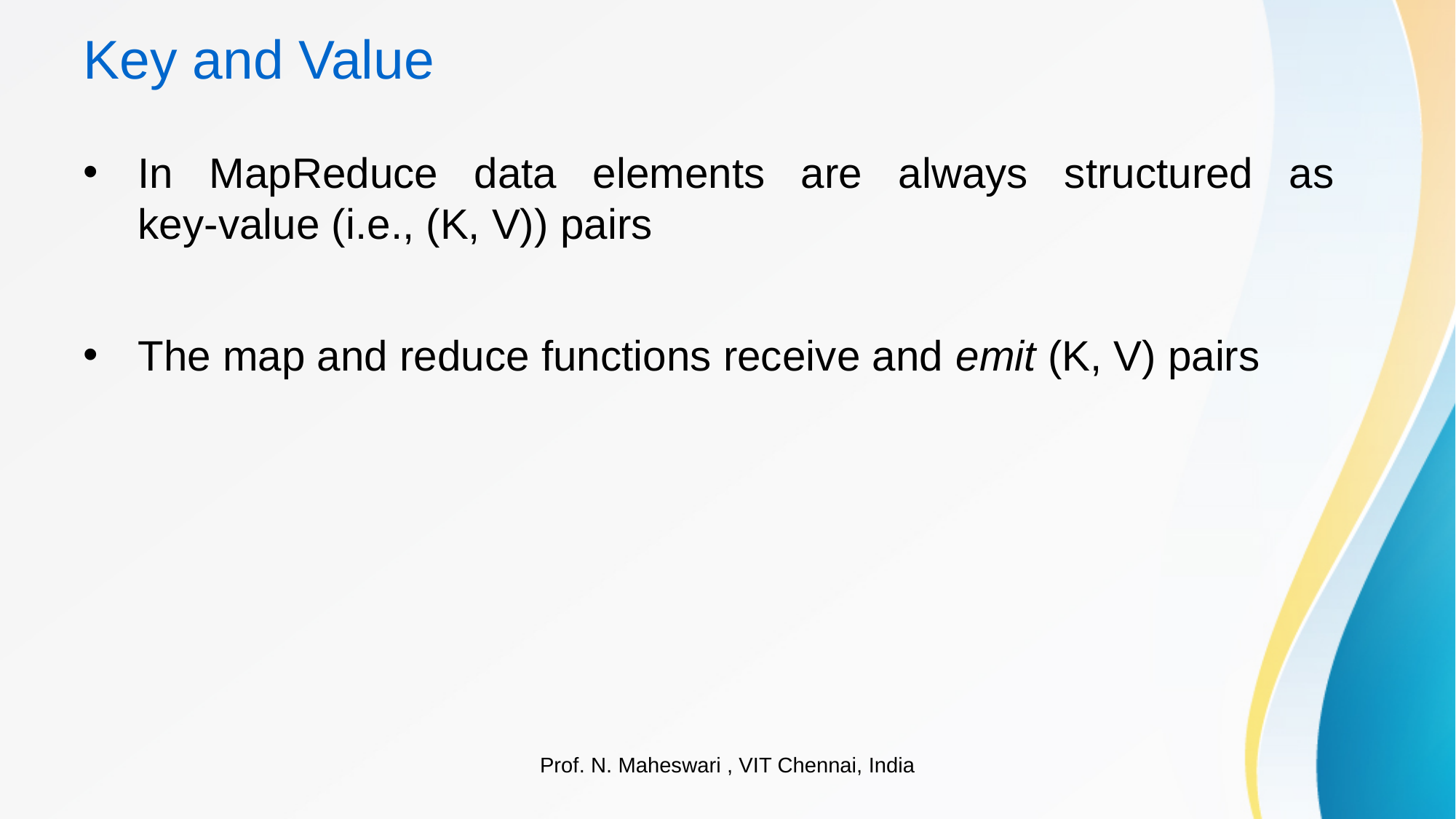

# Key and Value
In MapReduce data elements are always structured as
key-value (i.e., (K, V)) pairs

The map and reduce functions receive and emit (K, V) pairs

Prof. N. Maheswari , VIT Chennai, India
8